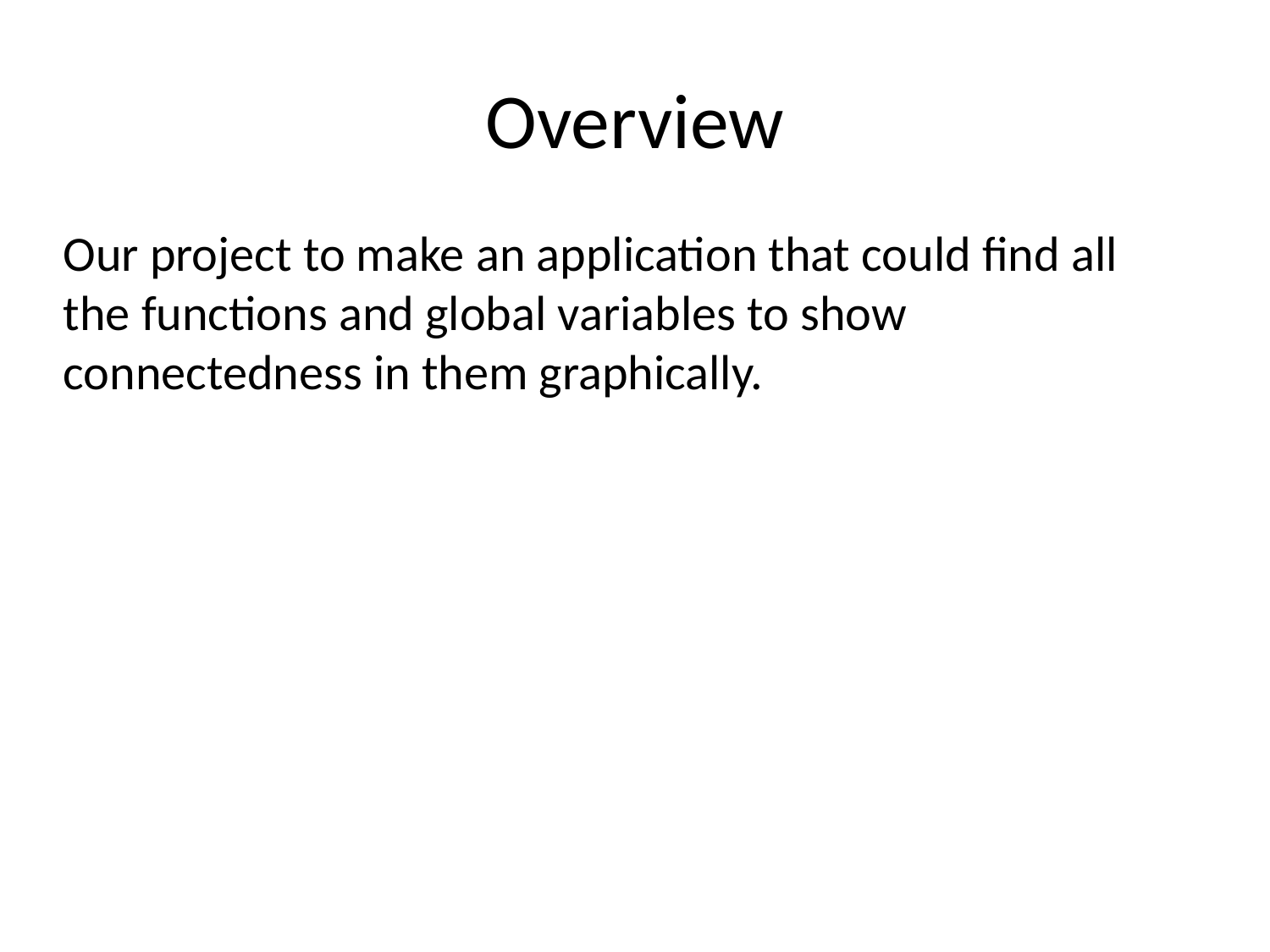

Overview
Our project to make an application that could find all the functions and global variables to show connectedness in them graphically.